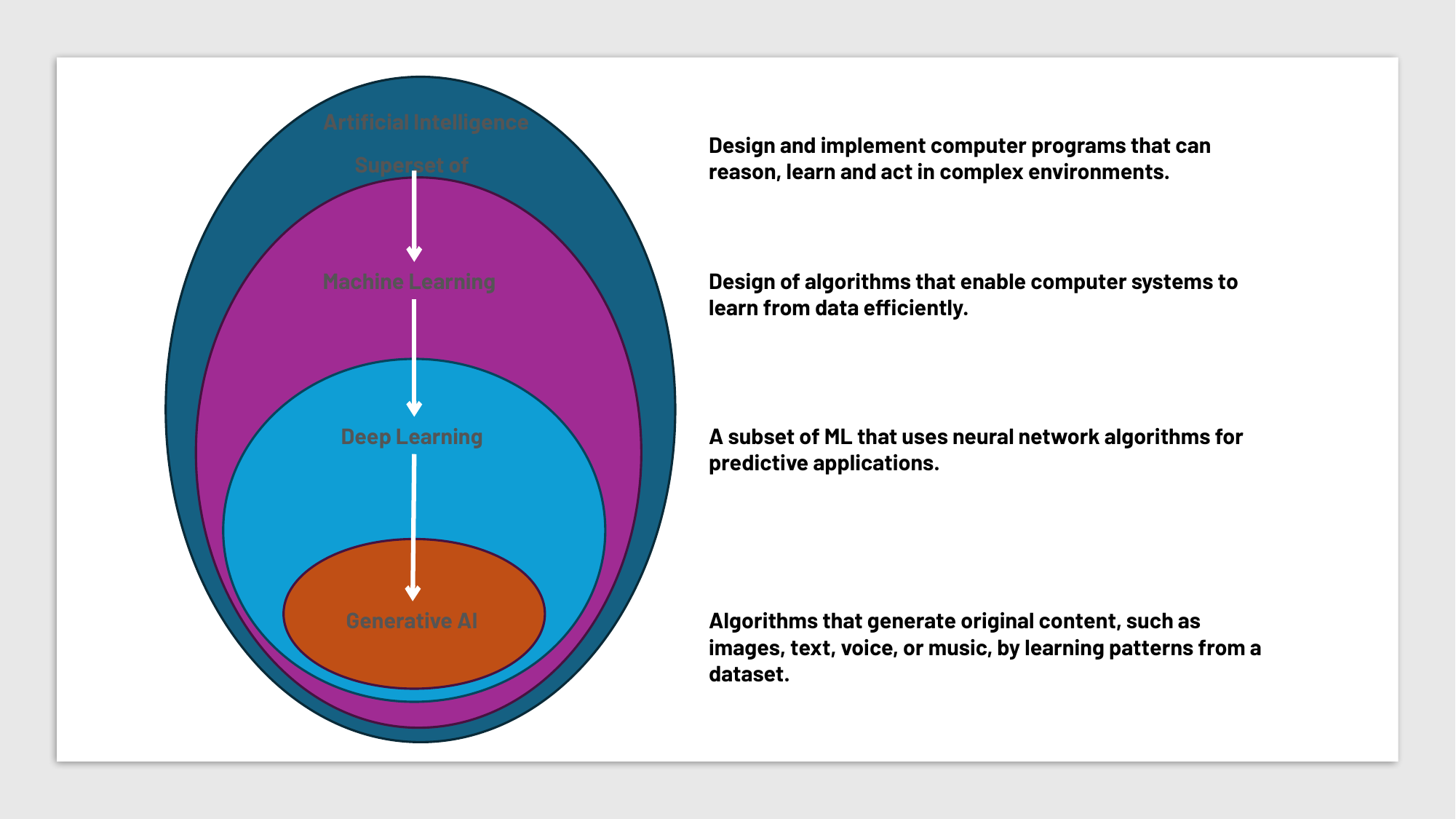

Artificial Intelligence
Design and implement computer programs that can reason, learn and act in complex environments.
Superset of

Machine Learning
Design of algorithms that enable computer systems to learn from data efficiently.

Deep Learning
A subset of ML that uses neural network algorithms for predictive applications.

Generative AI
Algorithms that generate original content, such as images, text, voice, or music, by learning patterns from a dataset.